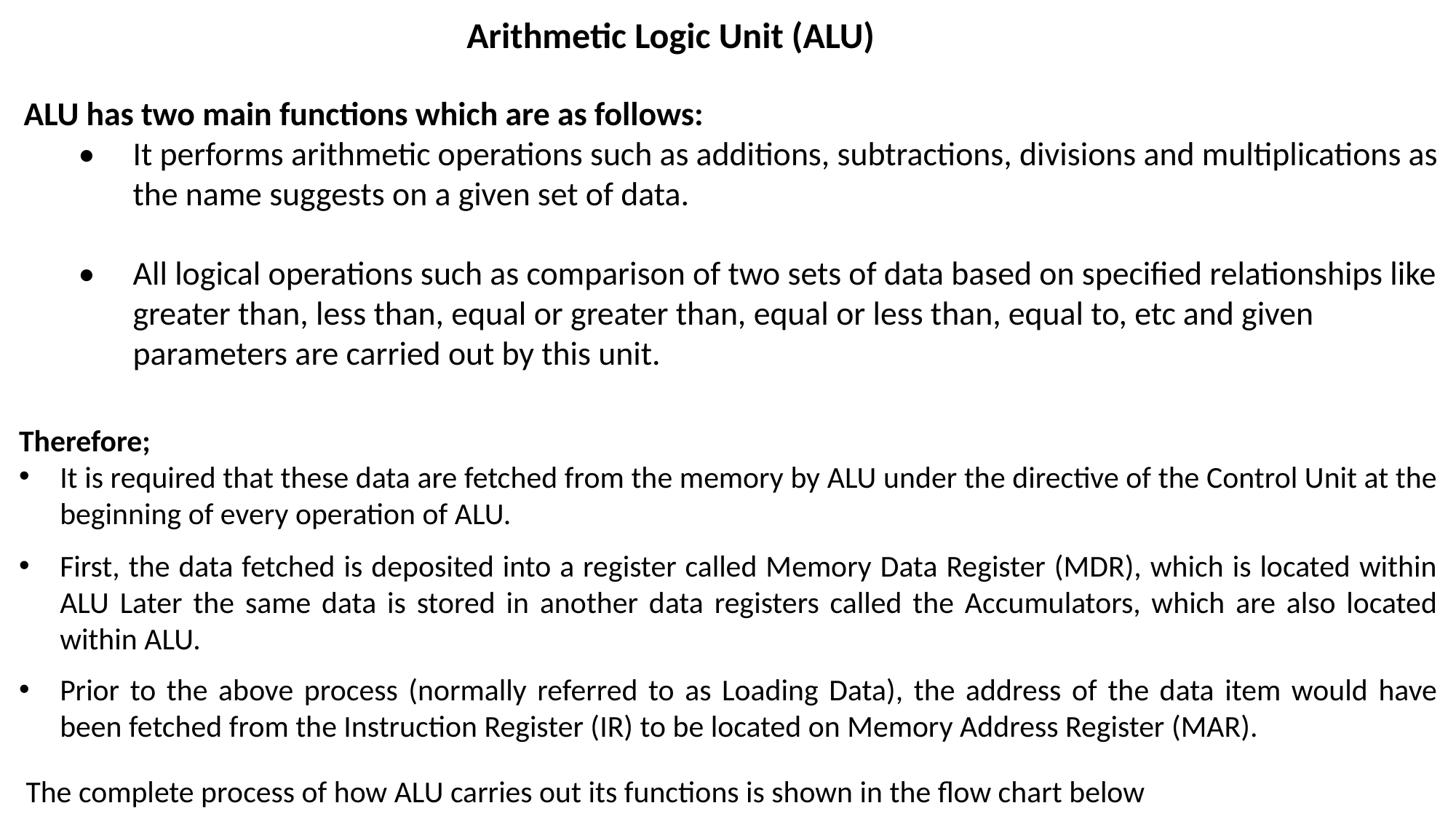

Arithmetic Logic Unit (ALU)
ALU has two main functions which are as follows:
•	It performs arithmetic operations such as additions, subtractions, divisions and multiplications as the name suggests on a given set of data.

•	All logical operations such as comparison of two sets of data based on specified relationships like greater than, less than, equal or greater than, equal or less than, equal to, etc and given parameters are carried out by this unit.
Therefore;
It is required that these data are fetched from the memory by ALU under the directive of the Control Unit at the beginning of every operation of ALU.

First, the data fetched is deposited into a register called Memory Data Register (MDR), which is located within ALU Later the same data is stored in another data registers called the Accumulators, which are also located within ALU.

Prior to the above process (normally referred to as Loading Data), the address of the data item would have been fetched from the Instruction Register (IR) to be located on Memory Address Register (MAR).

 The complete process of how ALU carries out its functions is shown in the flow chart below